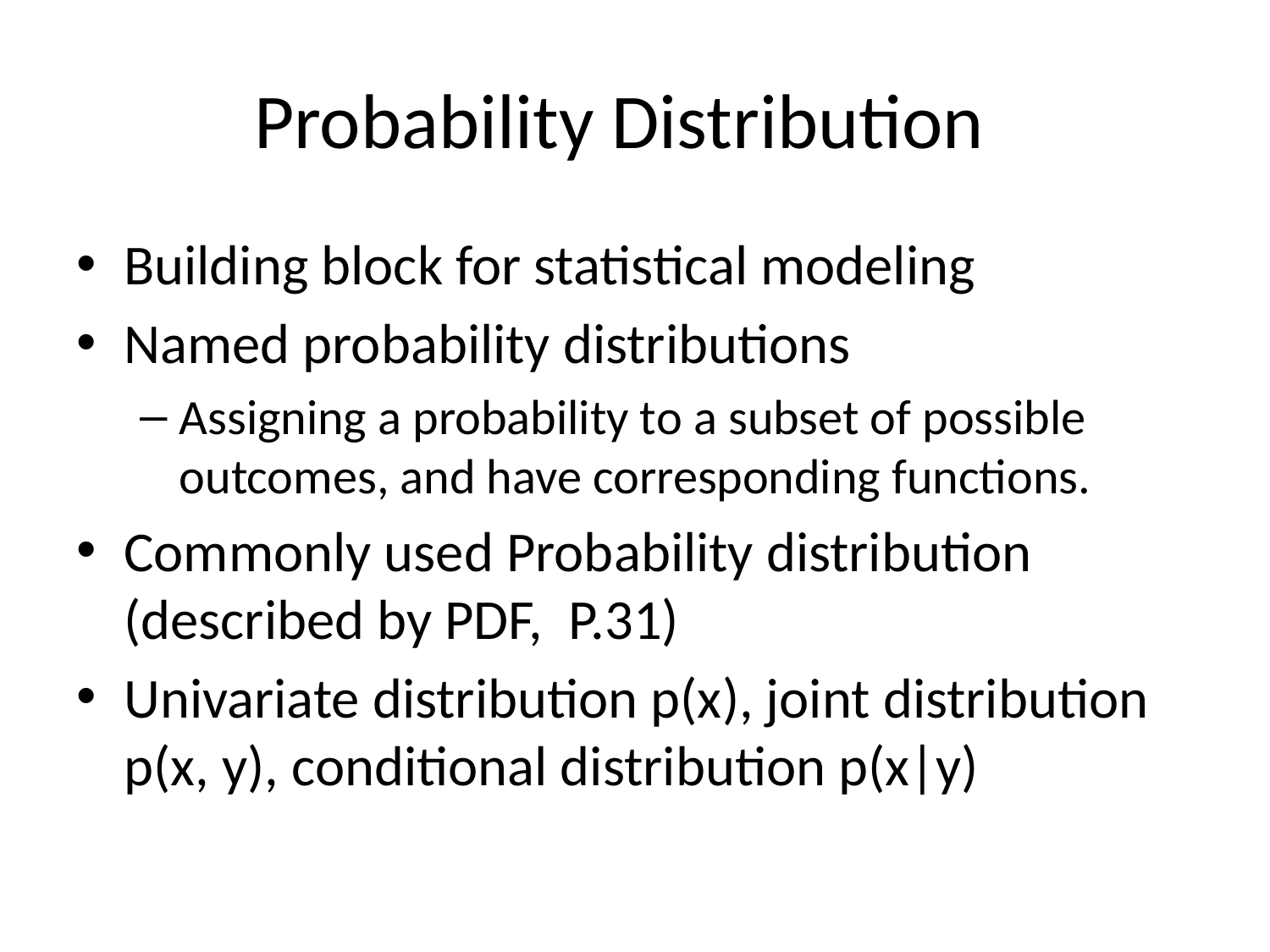

# Probability Distribution
Building block for statistical modeling
Named probability distributions
Assigning a probability to a subset of possible outcomes, and have corresponding functions.
Commonly used Probability distribution (described by PDF,  P.31)
Univariate distribution p(x), joint distribution p(x, y), conditional distribution p(x|y)